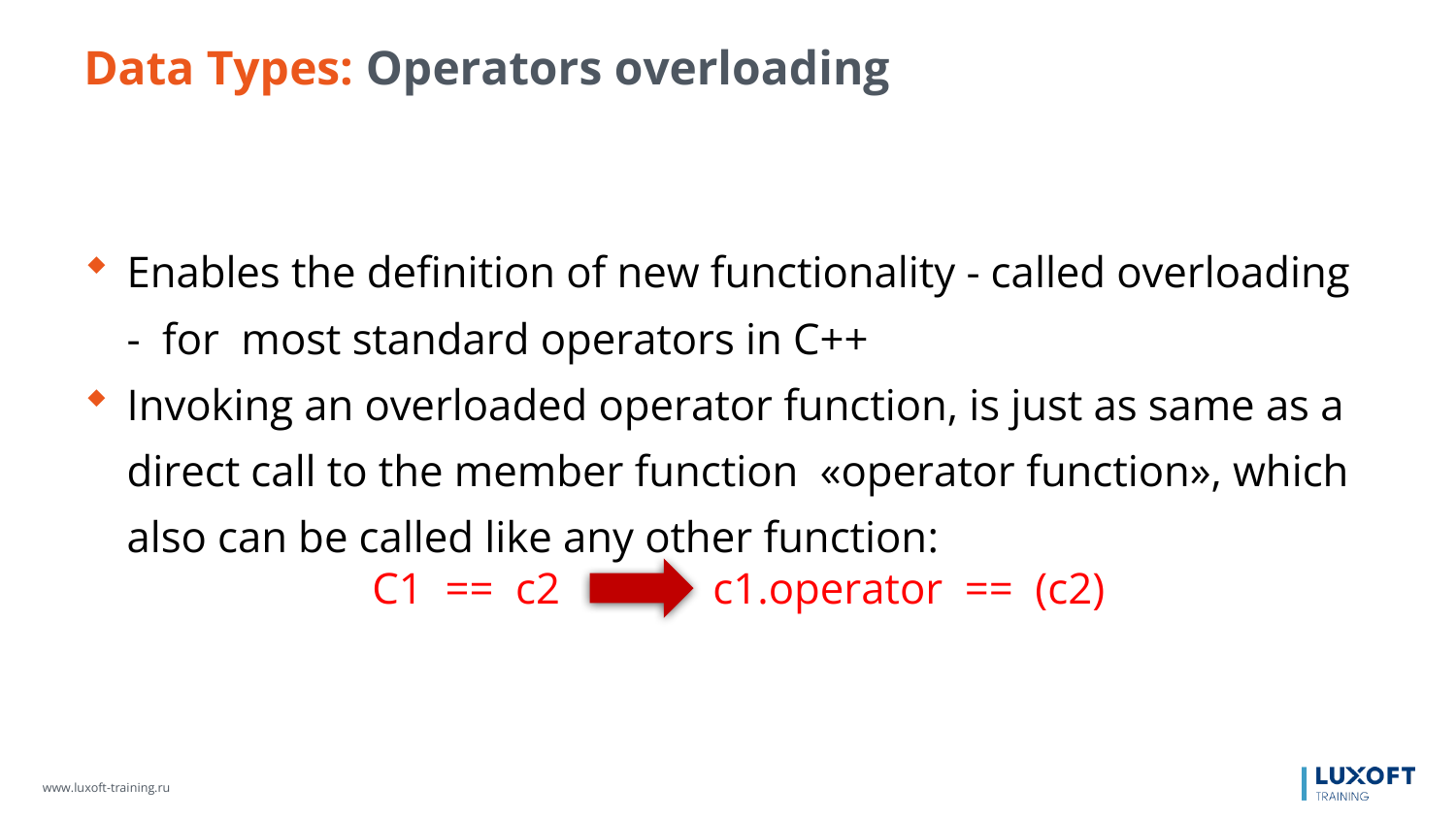

Data Types: Operators overloading
Enables the definition of new functionality - called overloading -  for  most standard operators in C++
Invoking an overloaded operator function, is just as same as a direct call to the member function  «operator function», which also can be called like any other function:
  C1  ==  c2              c1.operator  ==  (c2)